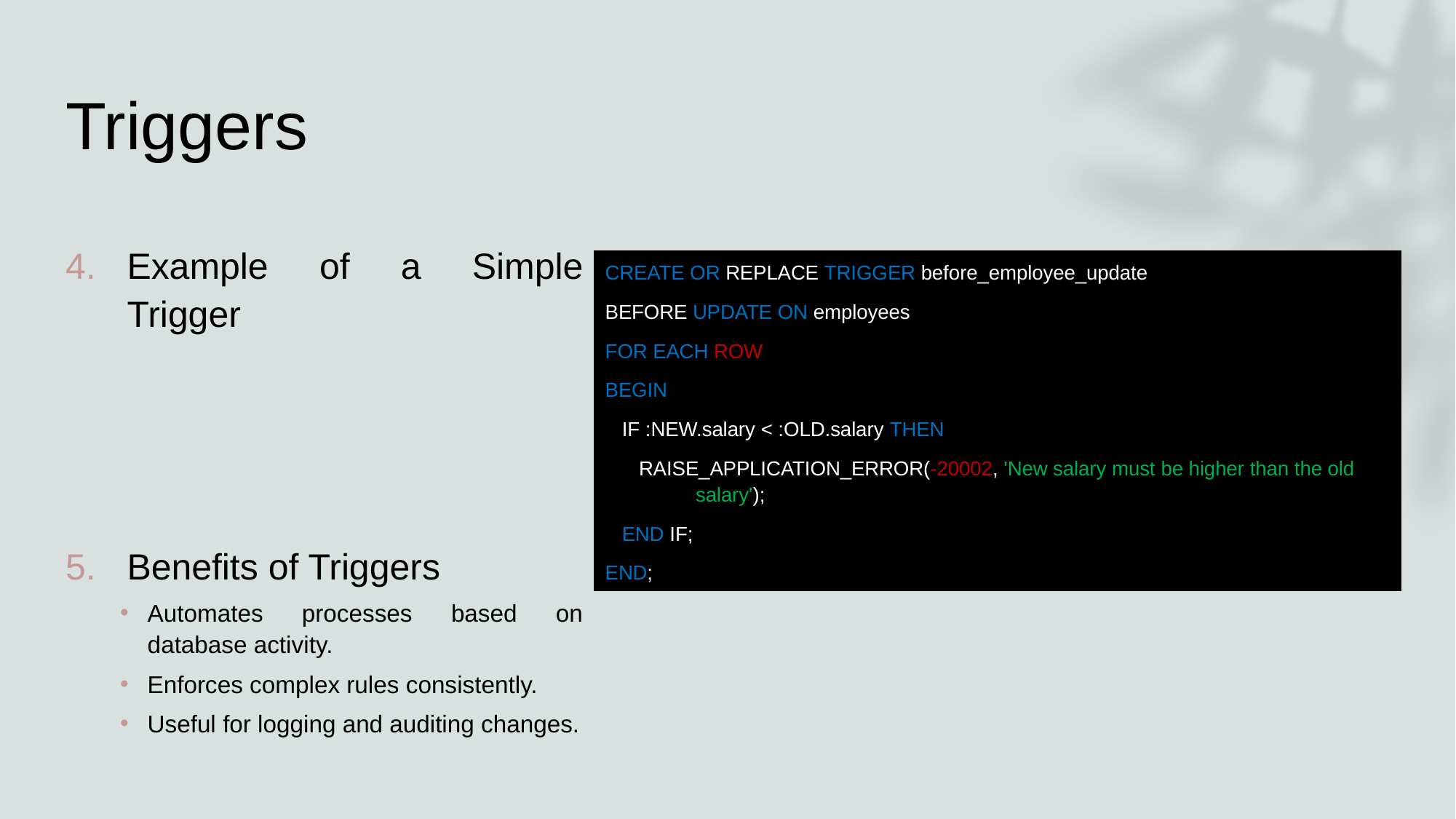

# Triggers
Example of a Simple Trigger

Benefits of Triggers
Automates processes based on database activity.
Enforces complex rules consistently.
Useful for logging and auditing changes.
CREATE OR REPLACE TRIGGER before_employee_update
BEFORE UPDATE ON employees
FOR EACH ROW
BEGIN
   IF :NEW.salary < :OLD.salary THEN
      RAISE_APPLICATION_ERROR(-20002, 'New salary must be higher than the old 	salary');
   END IF;
END;